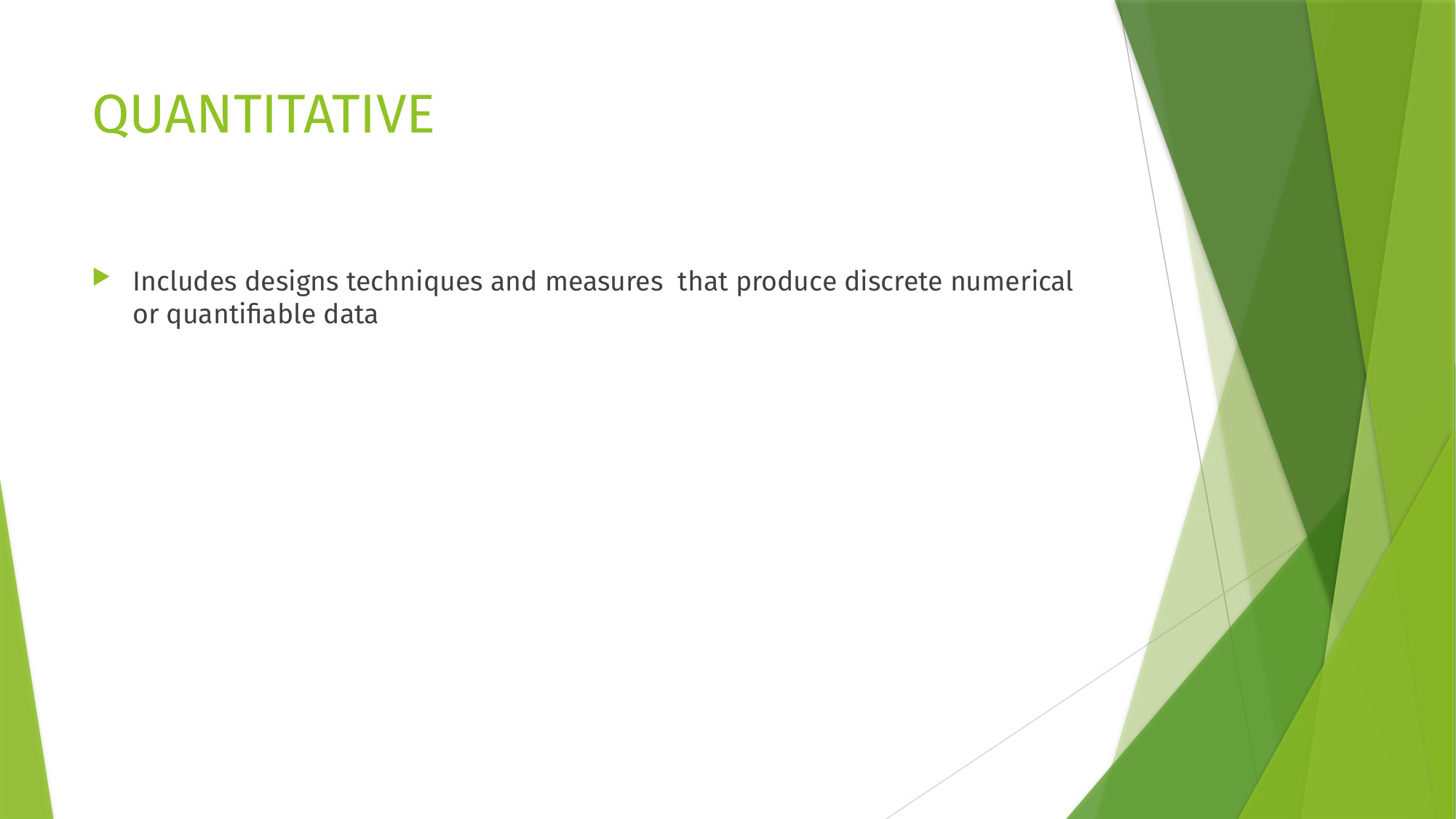

# QUANTITATIVE
Includes designs techniques and measures  that produce discrete numerical or quantifiable data